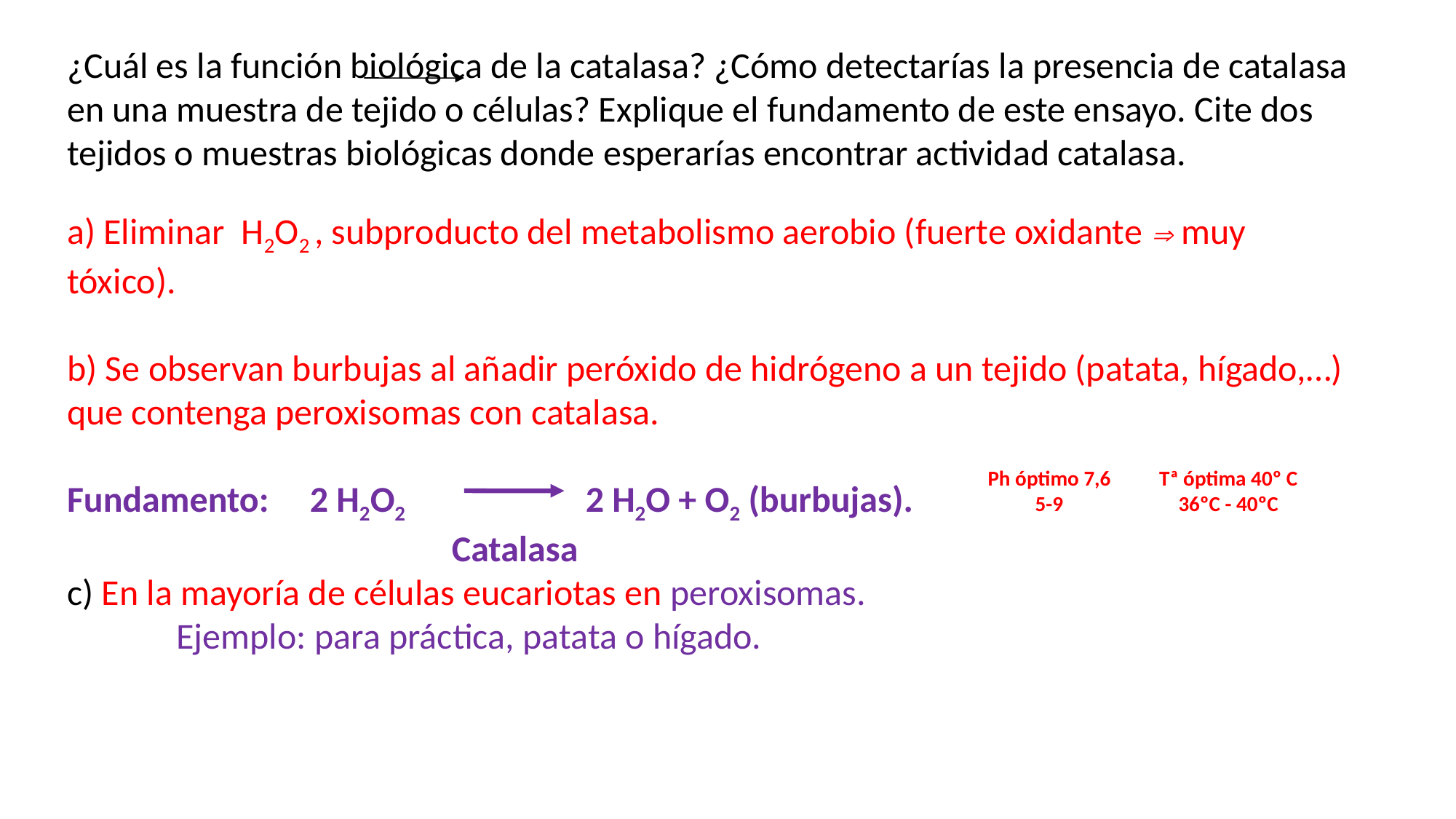

¿Cuál es la función biológica de la catalasa? ¿Cómo detectarías la presencia de catalasa en una muestra de tejido o células? Explique el fundamento de este ensayo. Cite dos tejidos o muestras biológicas donde esperarías encontrar actividad catalasa.

a) Eliminar  H2O2 , subproducto del metabolismo aerobio (fuerte oxidante ⇒ muy tóxico).

b) Se observan burbujas al añadir peróxido de hidrógeno a un tejido (patata, hígado,…) que contenga peroxisomas con catalasa.

Fundamento:     2 H2O2                      2 H2O + O2 (burbujas).
			       Catalasa
c) En la mayoría de células eucariotas en peroxisomas.
	Ejemplo: para práctica, patata o hígado.
Ph óptimo 7,6
5-9
Tª óptima 40º C
36ºC - 40ºC